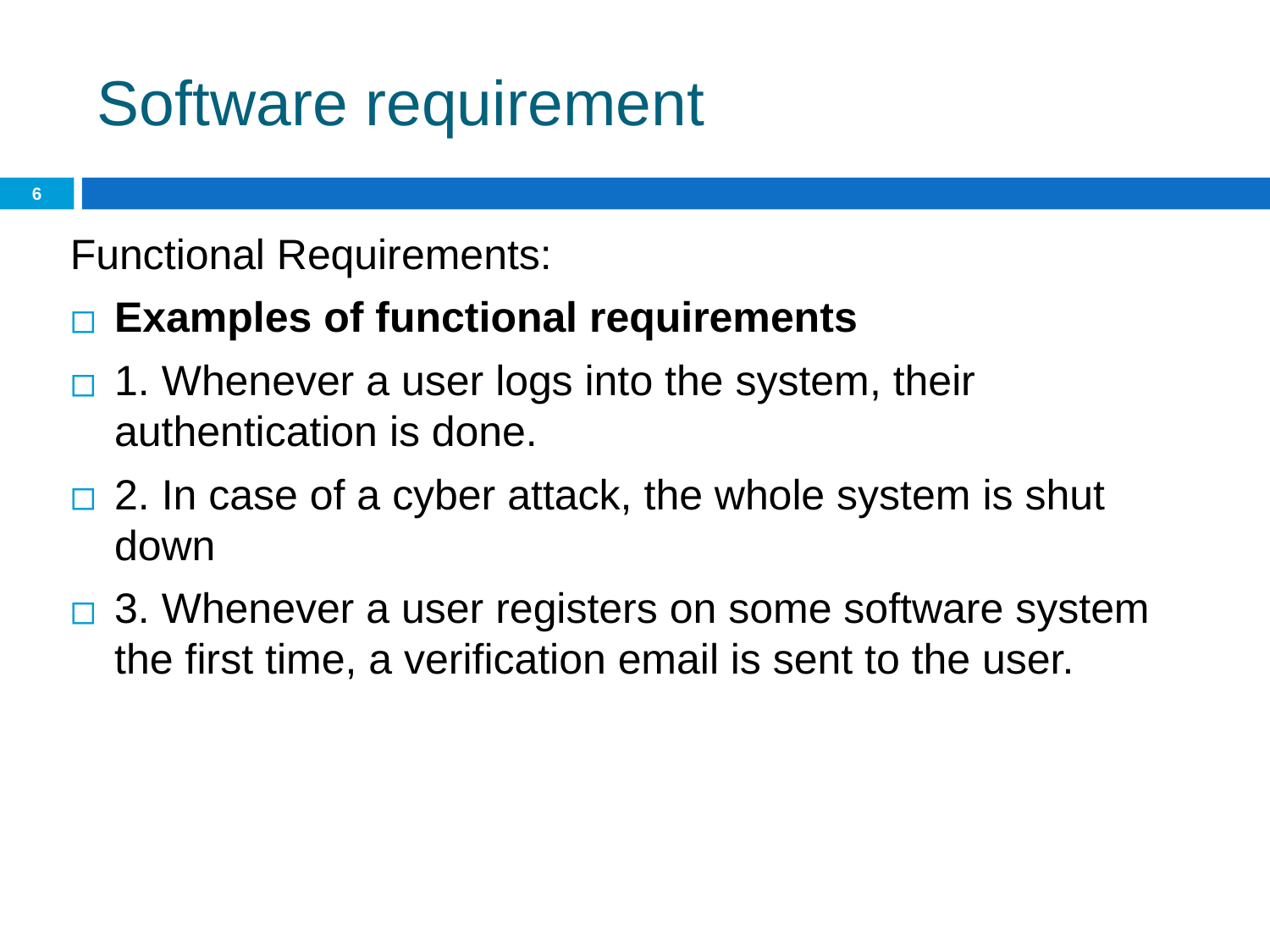

# Software requirement
6
Functional Requirements:
Examples of functional requirements
1. Whenever a user logs into the system, their authentication is done.
2. In case of a cyber attack, the whole system is shut down
3. Whenever a user registers on some software system the first time, a verification email is sent to the user.